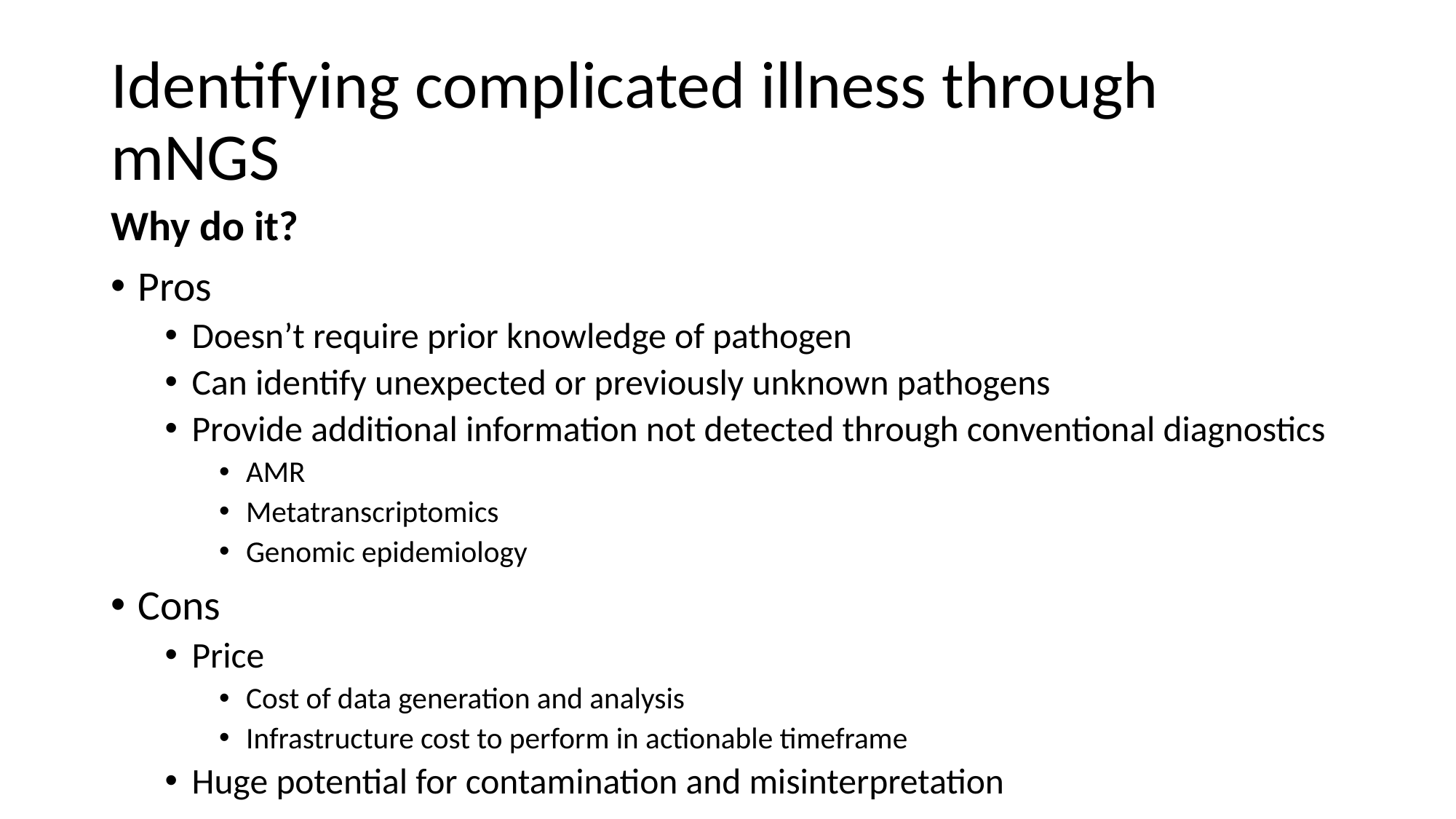

# Identifying complicated illness through mNGS
Why do it?
Pros
Doesn’t require prior knowledge of pathogen
Can identify unexpected or previously unknown pathogens
Provide additional information not detected through conventional diagnostics
AMR
Metatranscriptomics
Genomic epidemiology
Cons
Price
Cost of data generation and analysis
Infrastructure cost to perform in actionable timeframe
Huge potential for contamination and misinterpretation